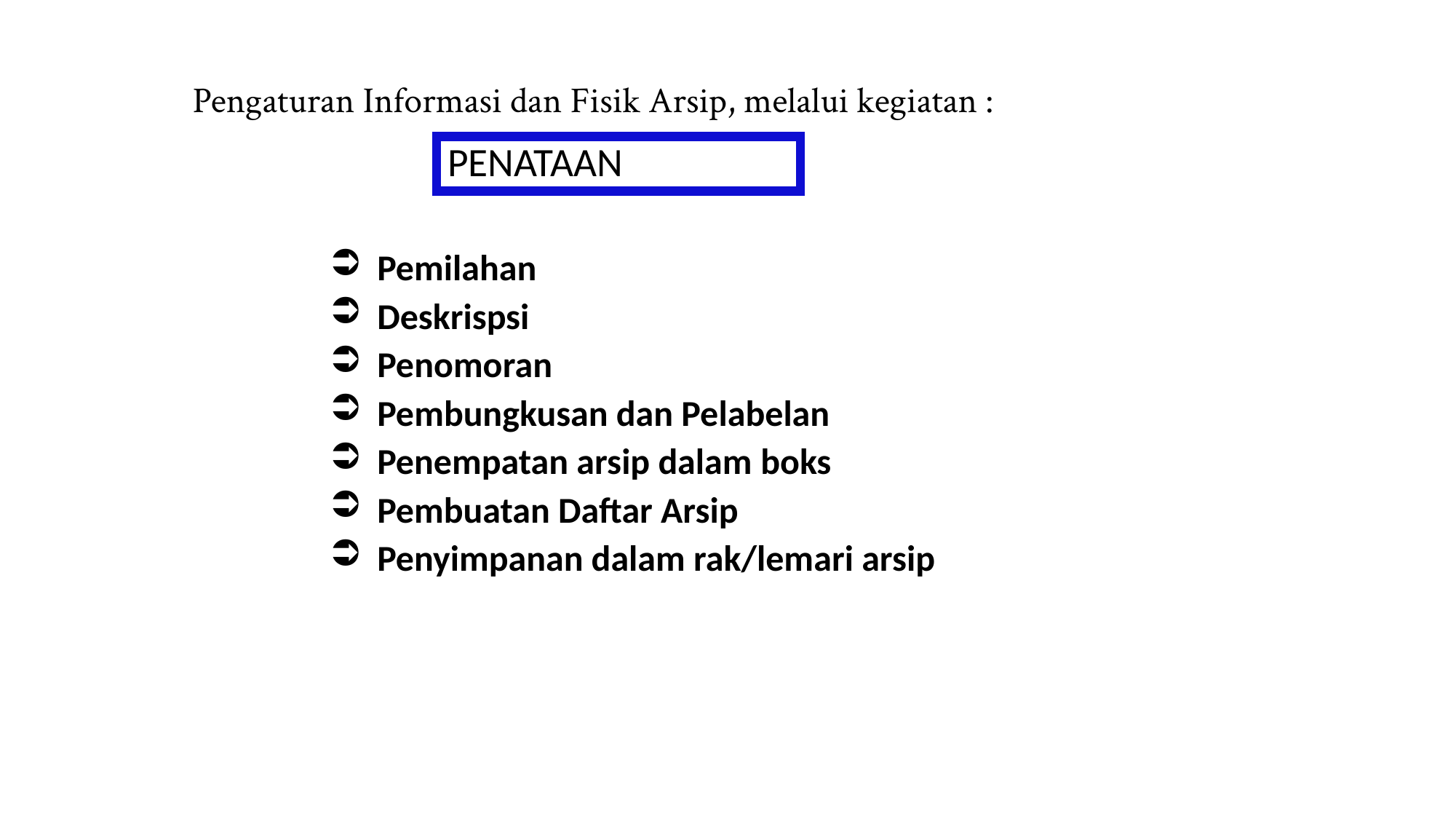

Pengaturan Informasi dan Fisik Arsip, melalui kegiatan :
# PENATAAN

Pemilahan
Deskrispsi
Penomoran
Pembungkusan dan Pelabelan
Penempatan arsip dalam boks
Pembuatan Daftar Arsip
Penyimpanan dalam rak/lemari arsip